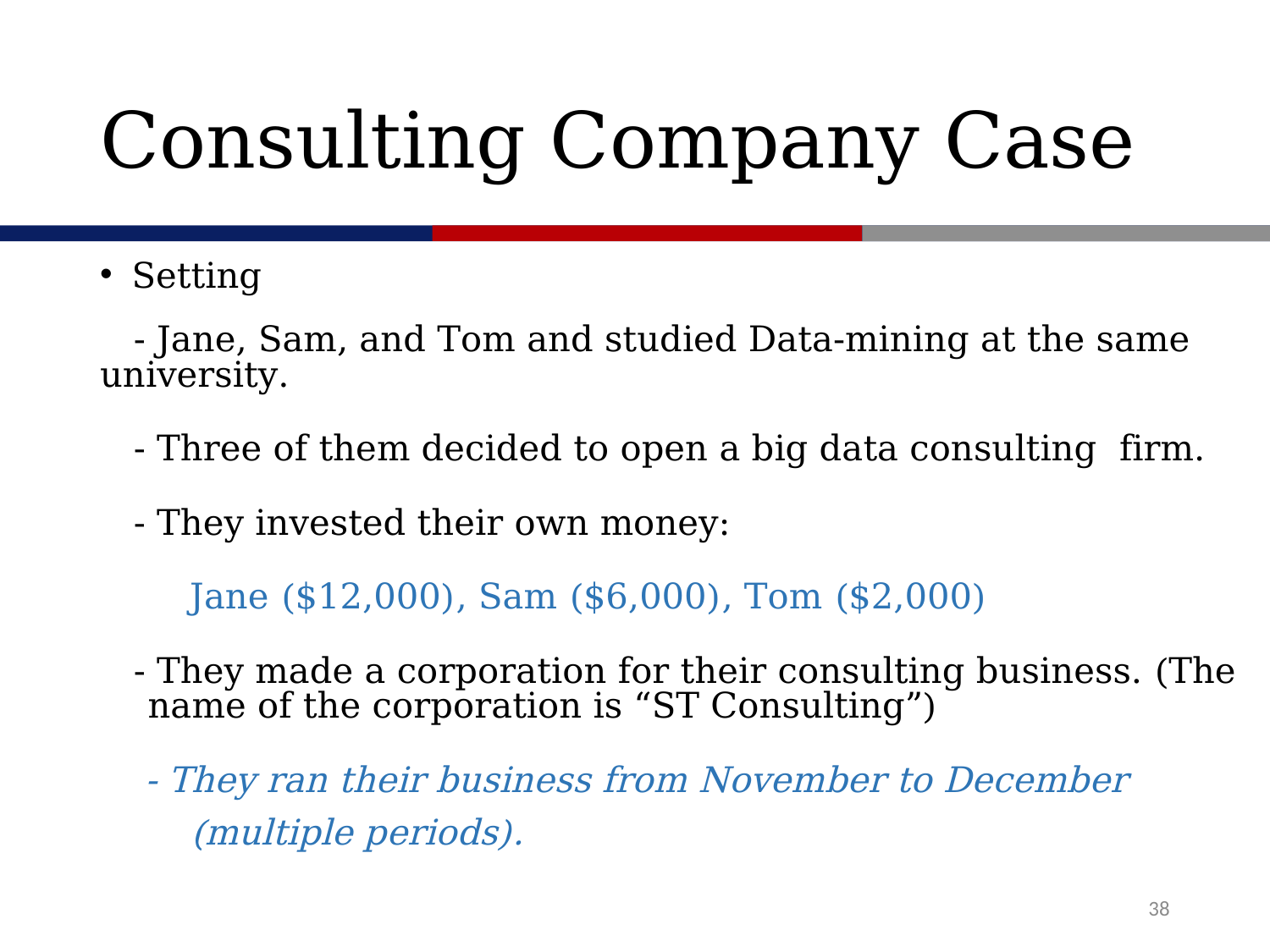

# Consulting Company Case
Setting
   - Jane, Sam, and Tom and studied Data-mining at the same university.
   - Three of them decided to open a big data consulting  firm.
   - They invested their own money:
        Jane ($12,000), Sam ($6,000), Tom ($2,000)
   - They made a corporation for their consulting business. (The name of the corporation is “ST Consulting”)
    - They ran their business from November to December
        (multiple periods).
38